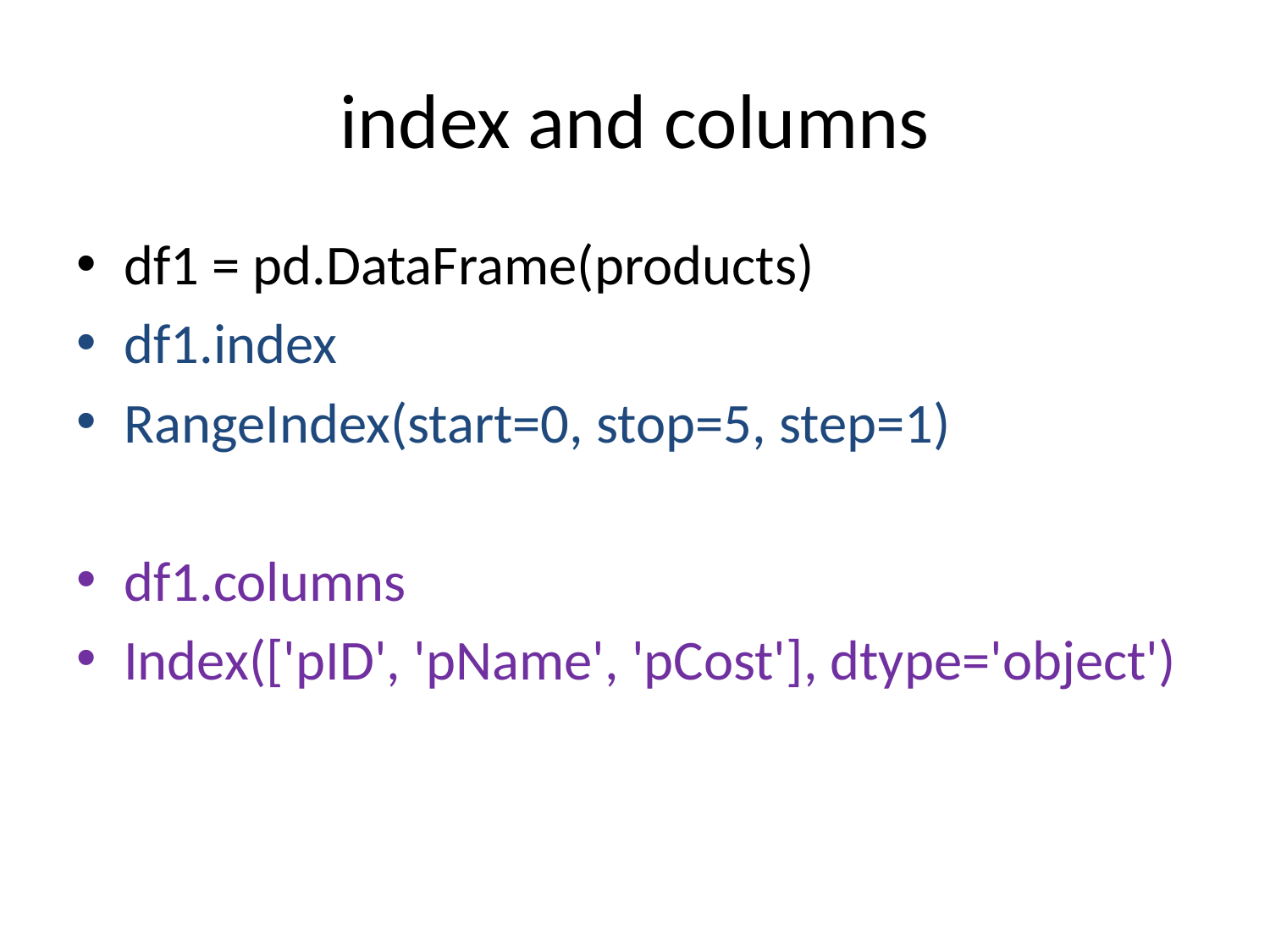

# index and columns
df1 = pd.DataFrame(products)
df1.index
RangeIndex(start=0, stop=5, step=1)

df1.columns
Index(['pID', 'pName', 'pCost'], dtype='object')